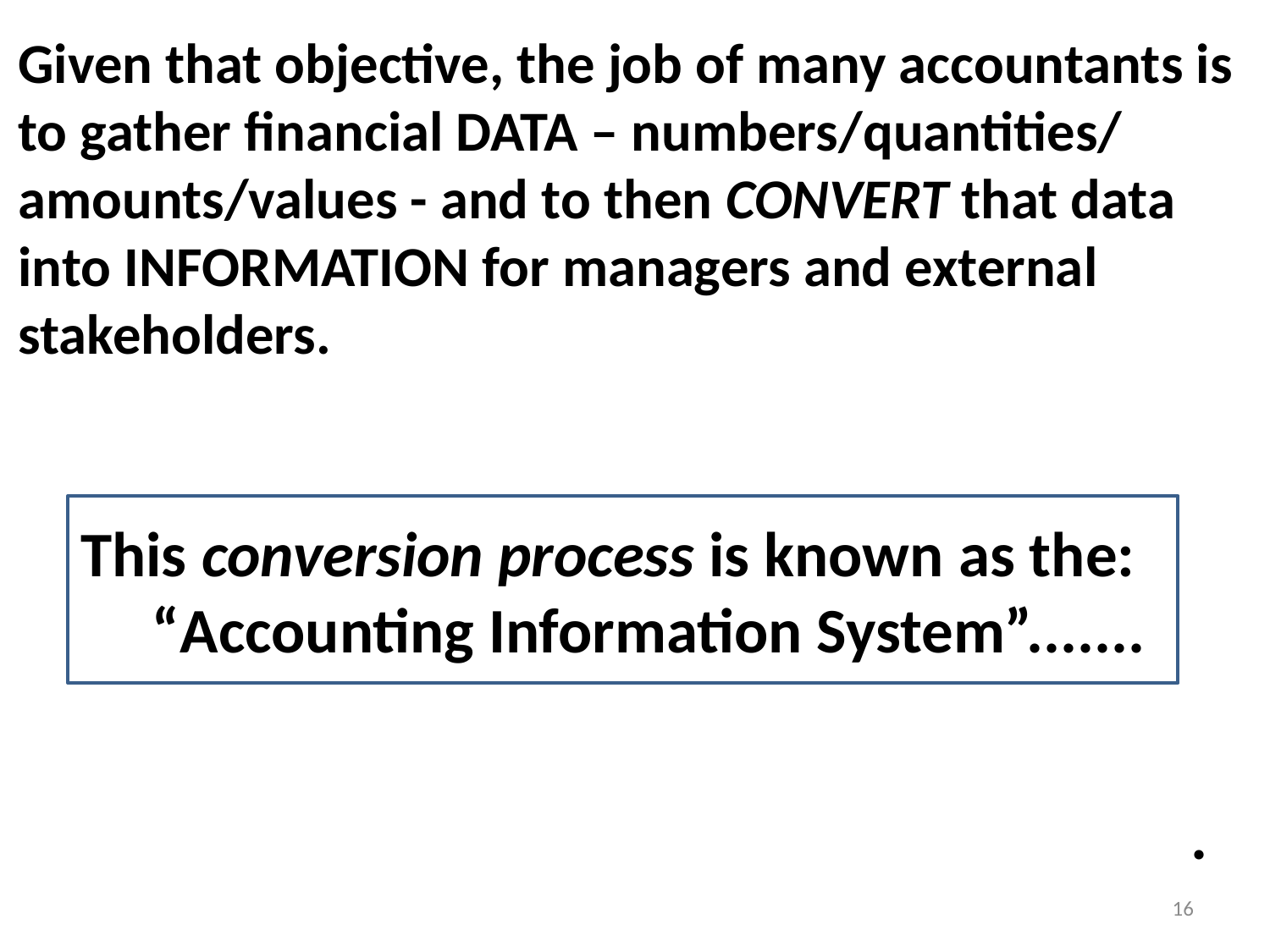

Given that objective, the job of many accountants is
to gather financial DATA – numbers/quantities/
amounts/values - and to then CONVERT that data
into INFORMATION for managers and external
stakeholders.

   .
This conversion process is known as the:
     “Accounting Information System”.......
16